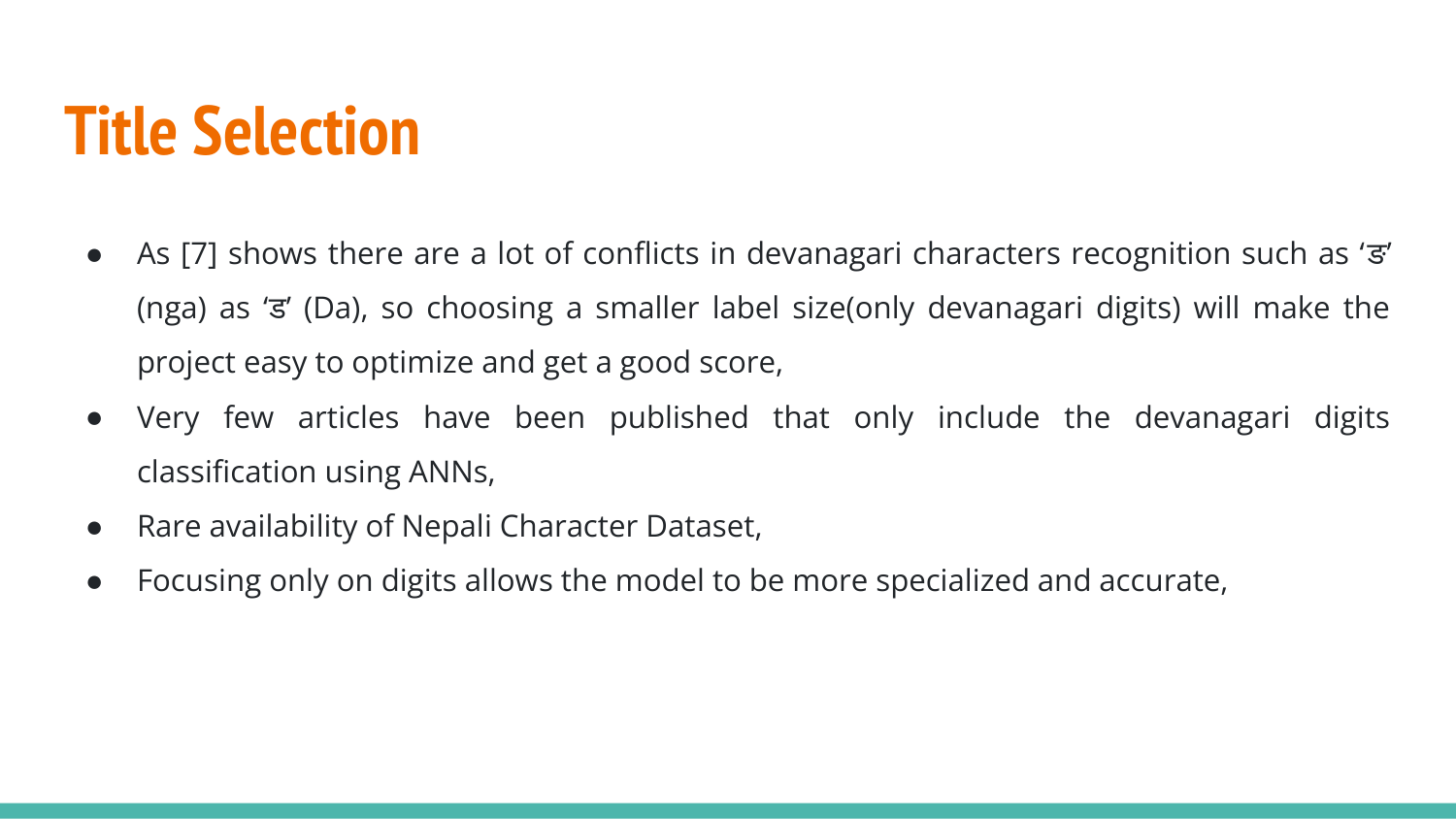

# Title Selection
As [7] shows there are a lot of conflicts in devanagari characters recognition such as ‘ङ’ (nga) as ‘ड’ (Da), so choosing a smaller label size(only devanagari digits) will make the project easy to optimize and get a good score,
Very few articles have been published that only include the devanagari digits classification using ANNs,
Rare availability of Nepali Character Dataset,
Focusing only on digits allows the model to be more specialized and accurate,